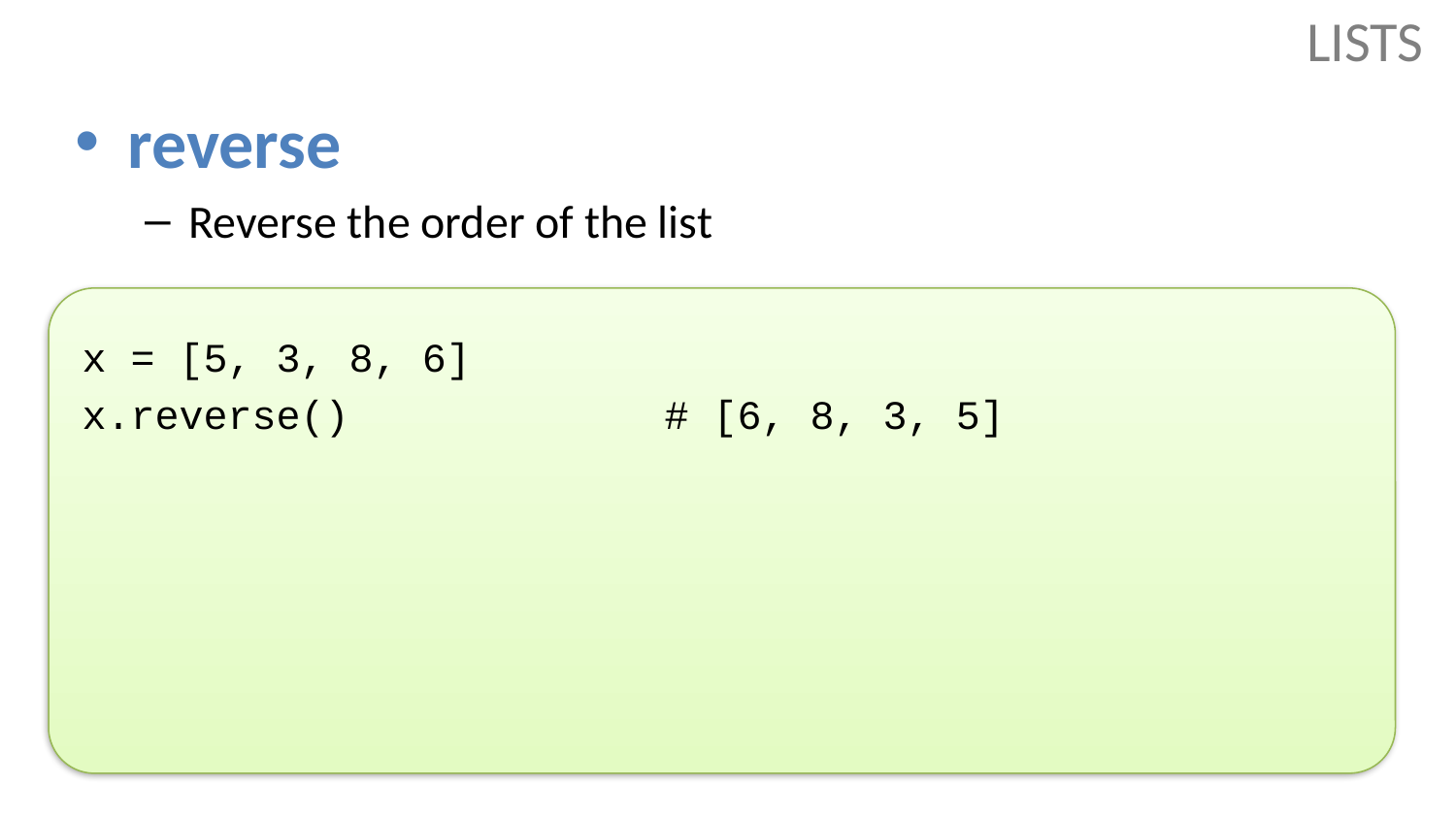

# LISTS
reverse
Reverse the order of the list

x = [5, 3, 8, 6]
x.reverse()			# [6, 8, 3, 5]